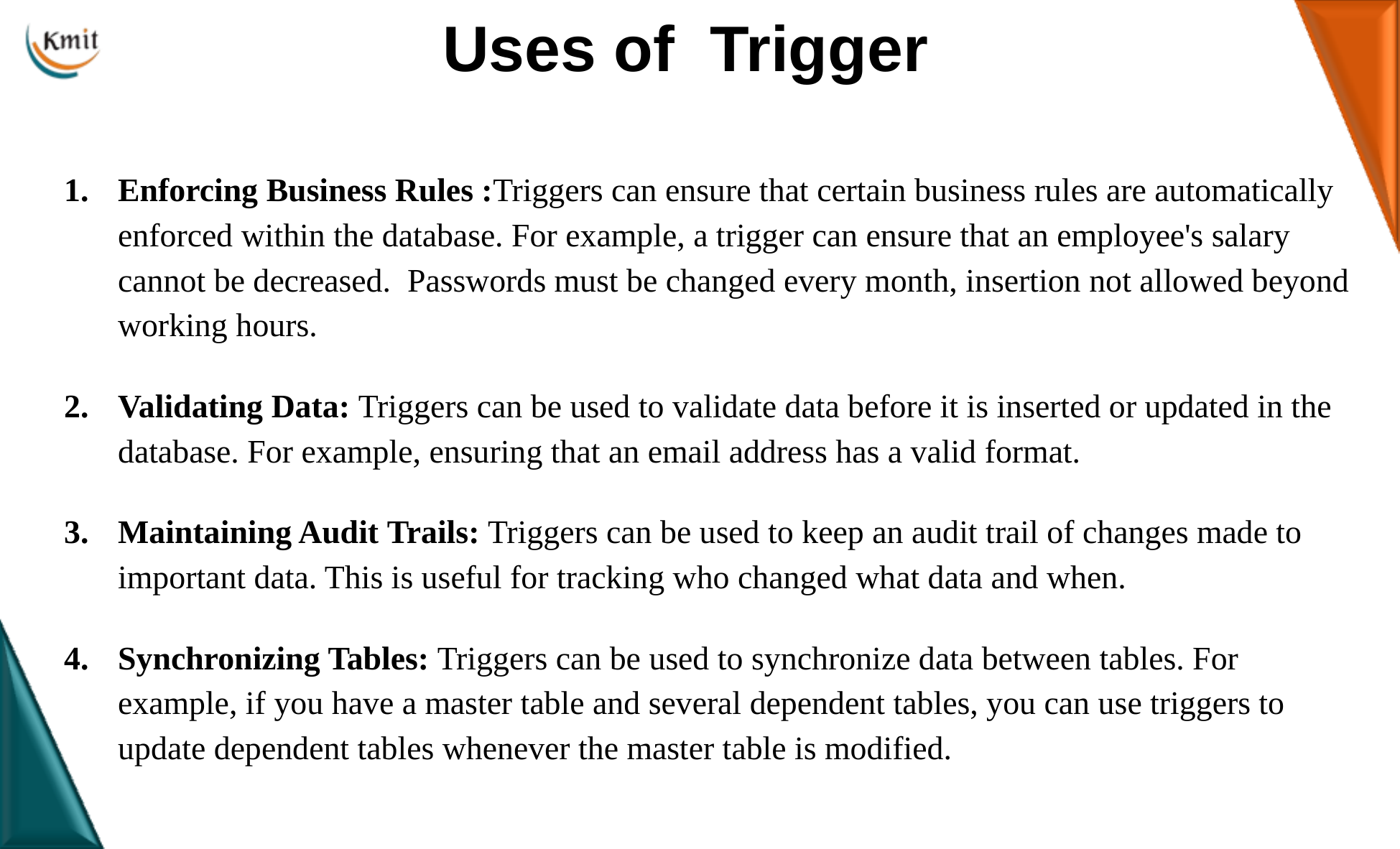

Uses of  Trigger
Enforcing Business Rules :Triggers can ensure that certain business rules are automatically enforced within the database. For example, a trigger can ensure that an employee's salary cannot be decreased.  Passwords must be changed every month, insertion not allowed beyond working hours.
Validating Data: Triggers can be used to validate data before it is inserted or updated in the database. For example, ensuring that an email address has a valid format.
Maintaining Audit Trails: Triggers can be used to keep an audit trail of changes made to important data. This is useful for tracking who changed what data and when.
Synchronizing Tables: Triggers can be used to synchronize data between tables. For example, if you have a master table and several dependent tables, you can use triggers to update dependent tables whenever the master table is modified.